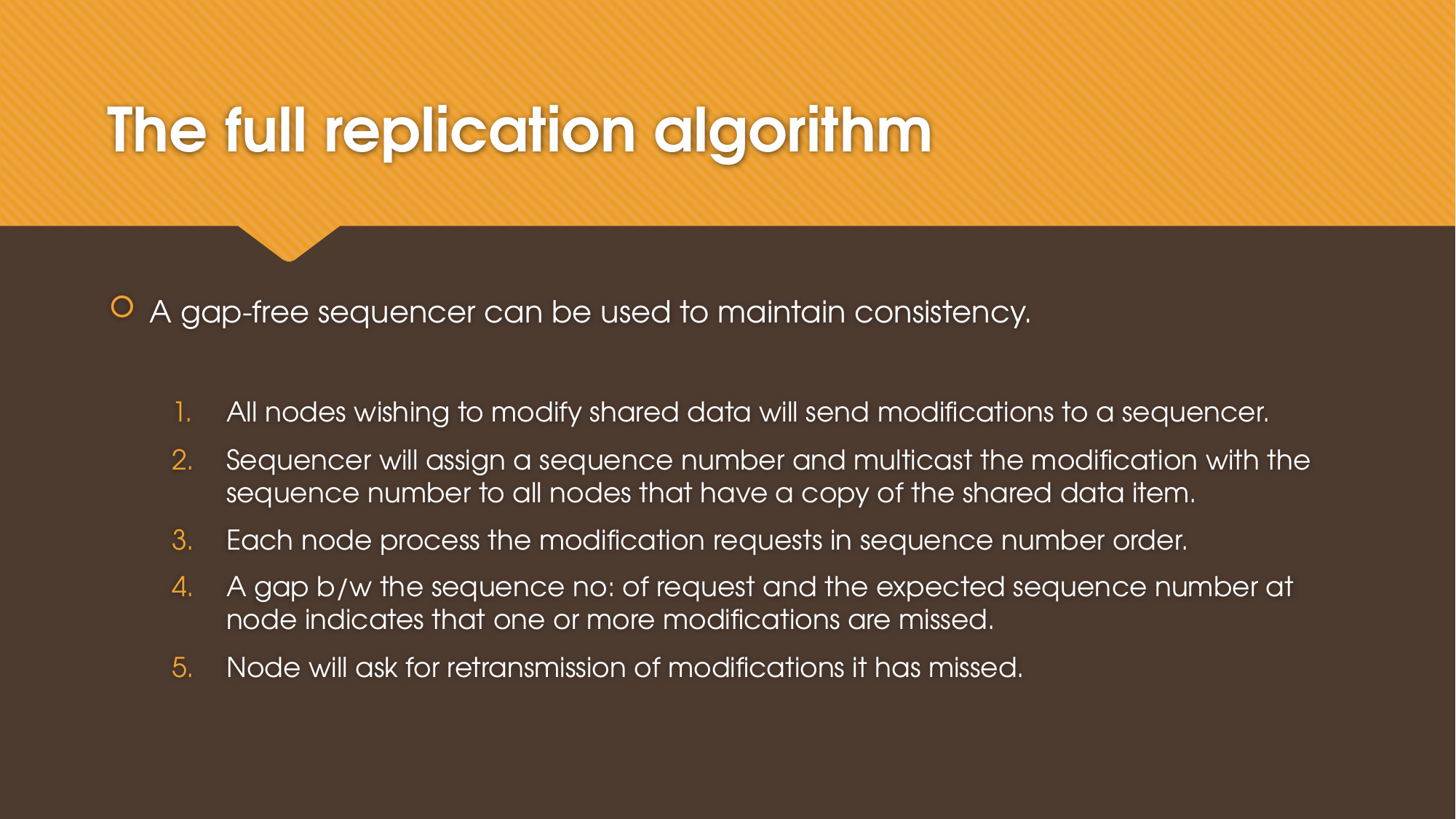

# The full replication algorithm
A gap-free sequencer can be used to maintain consistency.

All nodes wishing to modify shared data will send modifications to a sequencer.
Sequencer will assign a sequence number and multicast the modification with the sequence number to all nodes that have a copy of the shared data item.
Each node process the modification requests in sequence number order.
A gap b/w the sequence no: of request and the expected sequence number at node indicates that one or more modifications are missed.
Node will ask for retransmission of modifications it has missed.